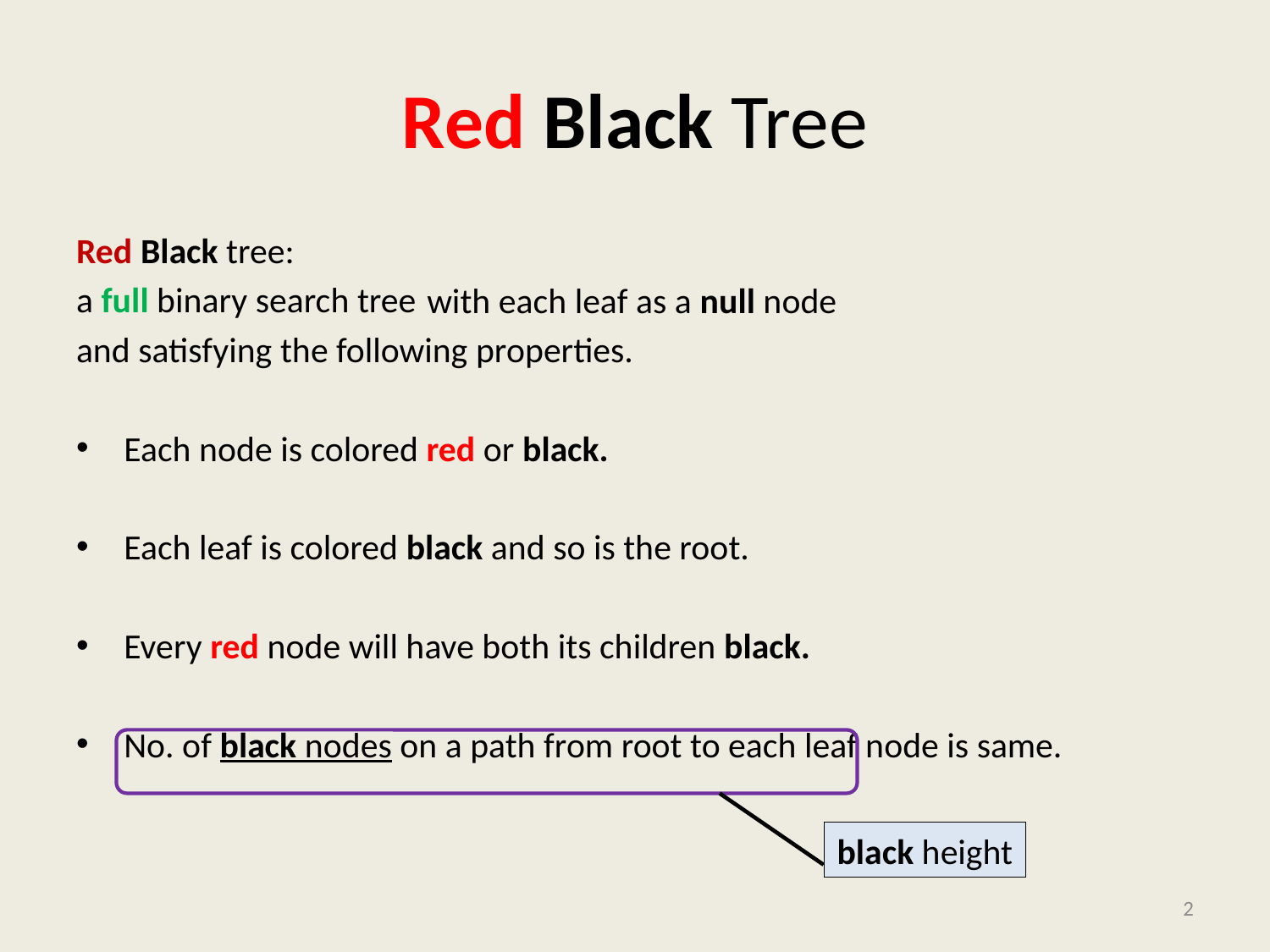

# Red Black Tree
Red Black tree:
a full binary search tree
and satisfying the following properties.

Each node is colored red or black.

Each leaf is colored black and so is the root.

Every red node will have both its children black.

No. of black nodes on a path from root to each leaf node is same.
with each leaf as a null node

black height
2